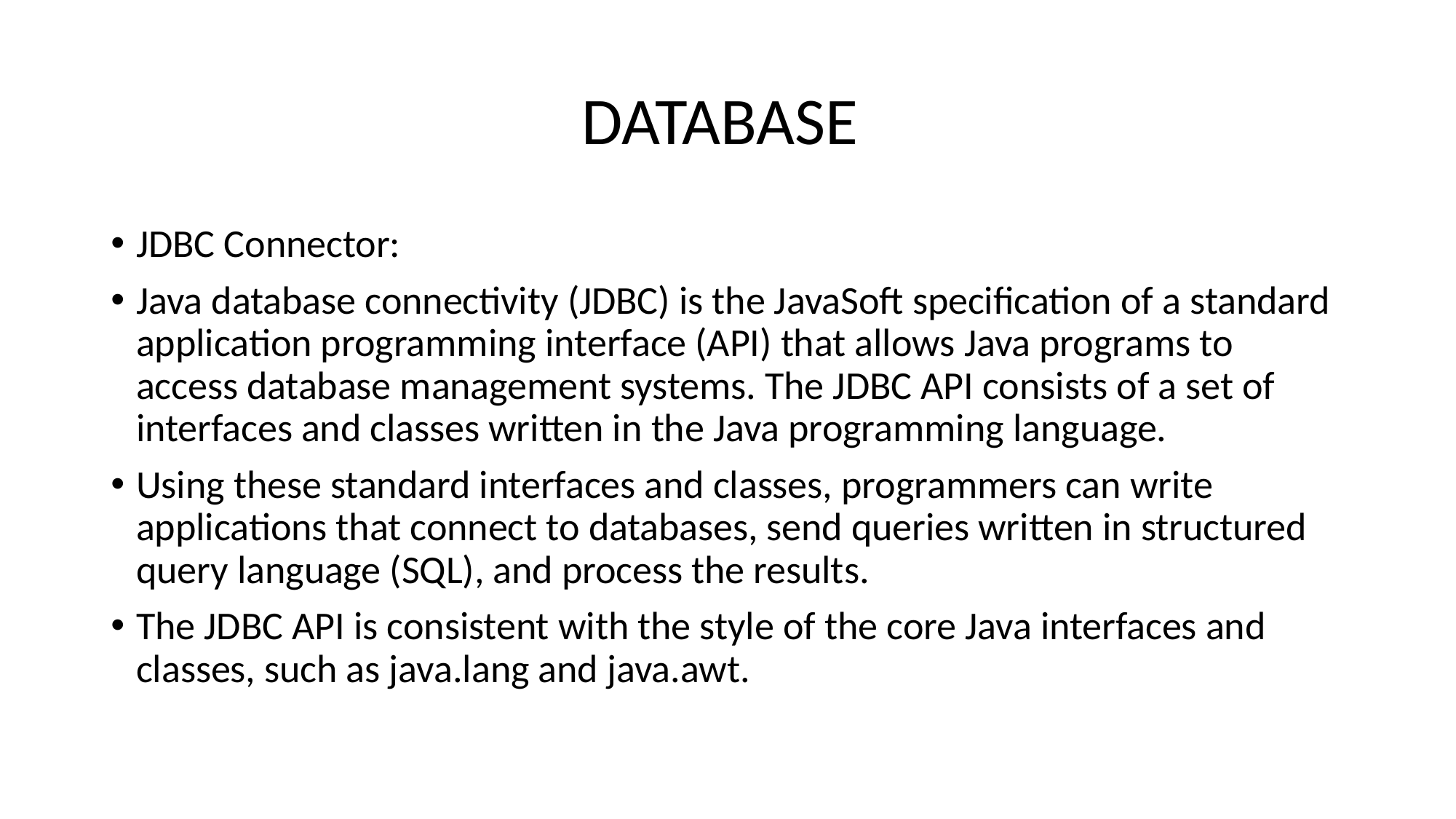

# DATABASE
JDBC Connector:
Java database connectivity (JDBC) is the JavaSoft specification of a standard application programming interface (API) that allows Java programs to access database management systems. The JDBC API consists of a set of interfaces and classes written in the Java programming language.
Using these standard interfaces and classes, programmers can write applications that connect to databases, send queries written in structured query language (SQL), and process the results.
The JDBC API is consistent with the style of the core Java interfaces and classes, such as java.lang and java.awt.